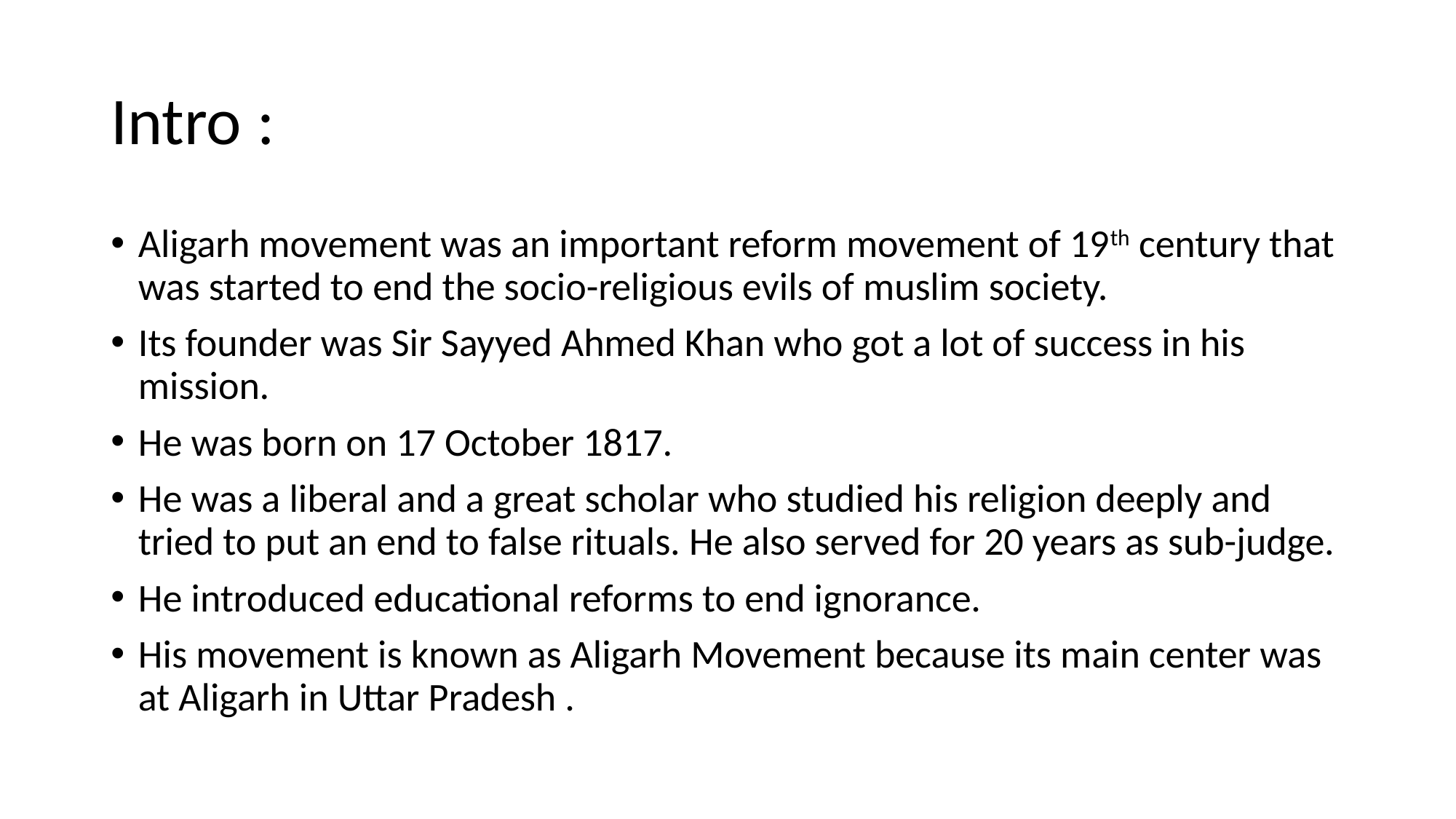

# Intro :
Aligarh movement was an important reform movement of 19th century that was started to end the socio-religious evils of muslim society.
Its founder was Sir Sayyed Ahmed Khan who got a lot of success in his mission.
He was born on 17 October 1817.
He was a liberal and a great scholar who studied his religion deeply and tried to put an end to false rituals. He also served for 20 years as sub-judge.
He introduced educational reforms to end ignorance.
His movement is known as Aligarh Movement because its main center was at Aligarh in Uttar Pradesh .